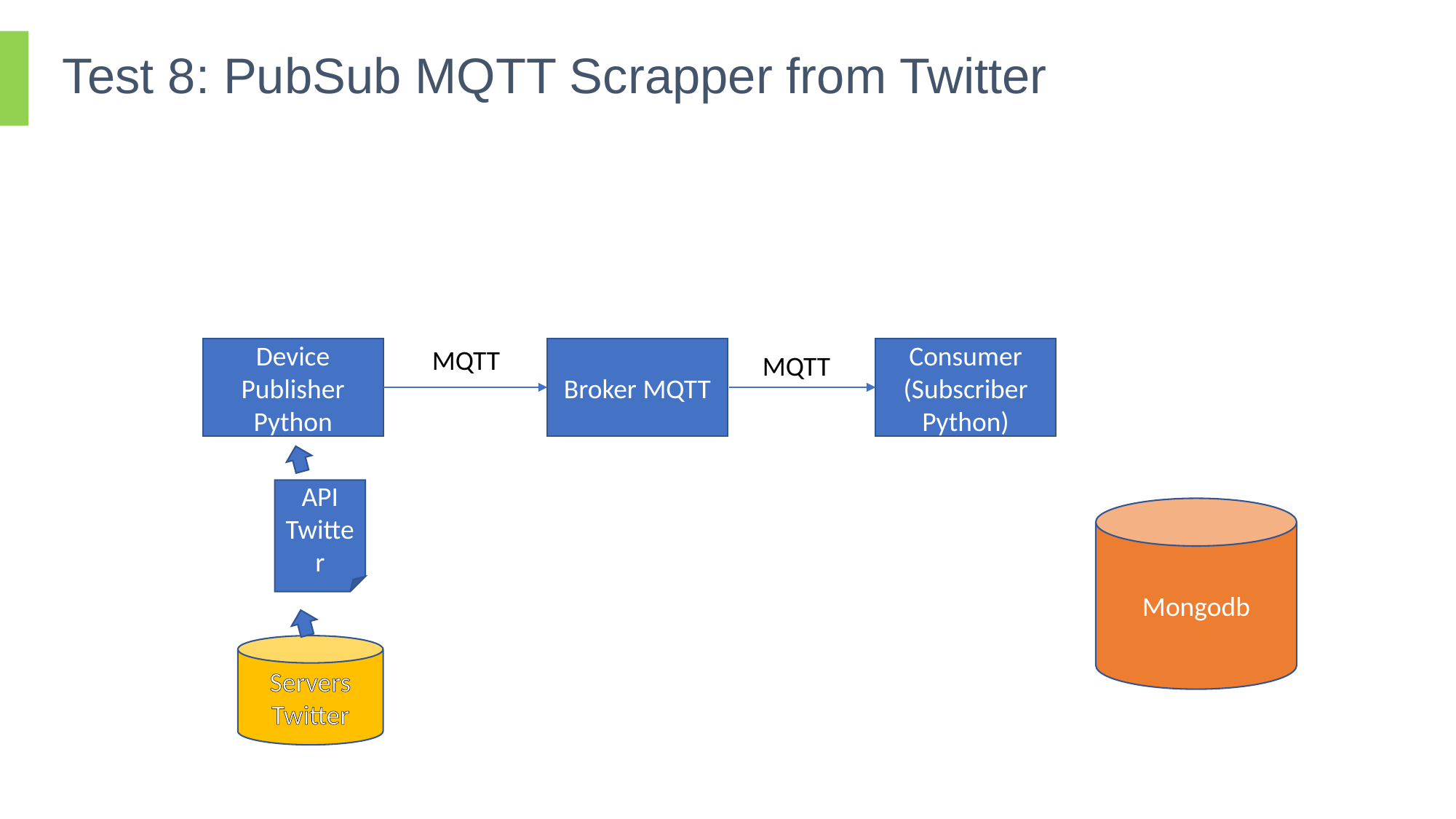

# Test 8: PubSub MQTT Scrapper from Twitter

MQTT
Broker MQTT
Consumer (Subscriber Python)
Device Publisher Python
MQTT

API Twitter
Mongodb

Servers Twitter